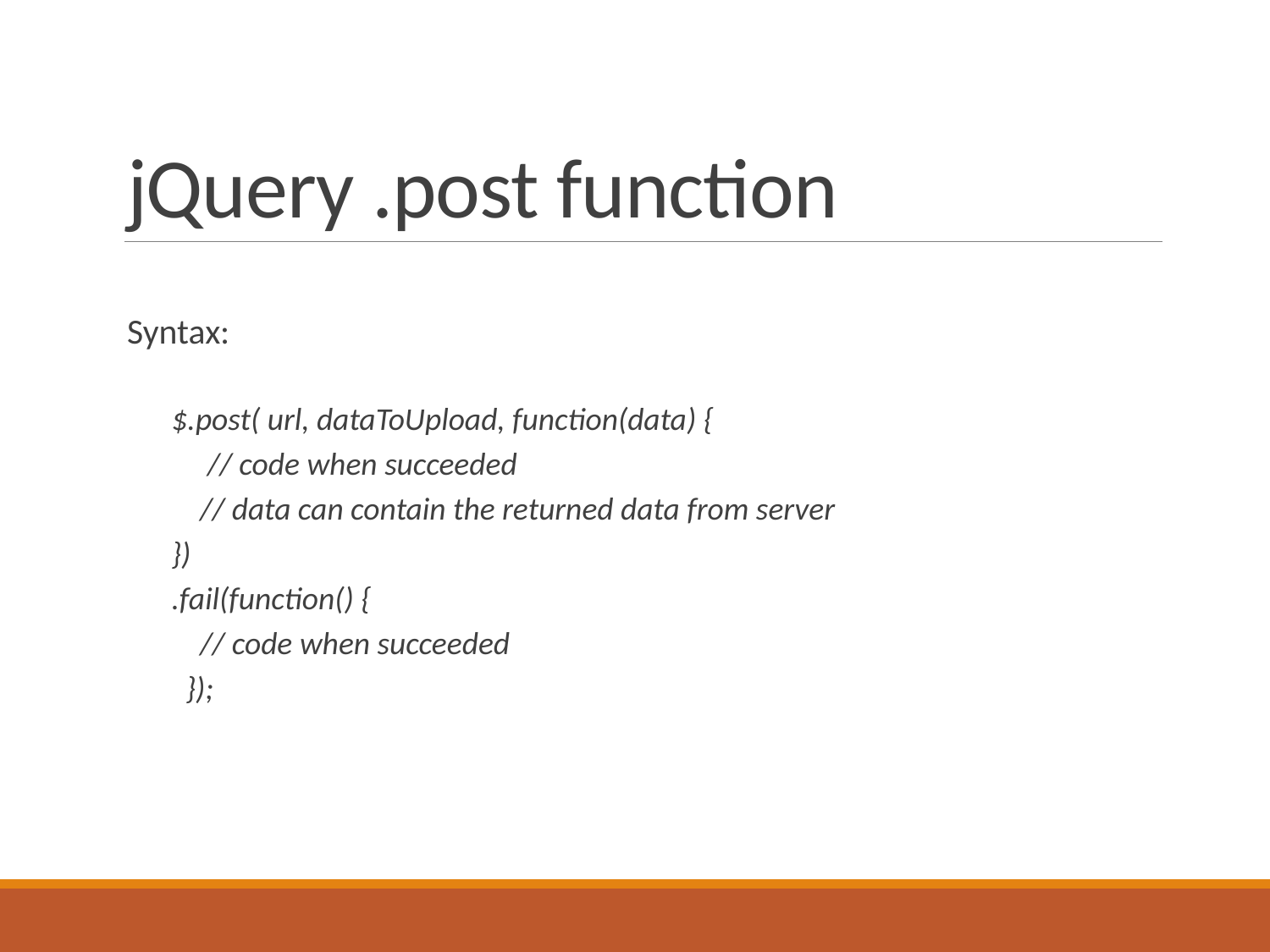

# jQuery .post function
Syntax:

$.post( url, dataToUpload, function(data) {
     // code when succeeded
    // data can contain the returned data from server
})
.fail(function() {
    // code when succeeded
  });